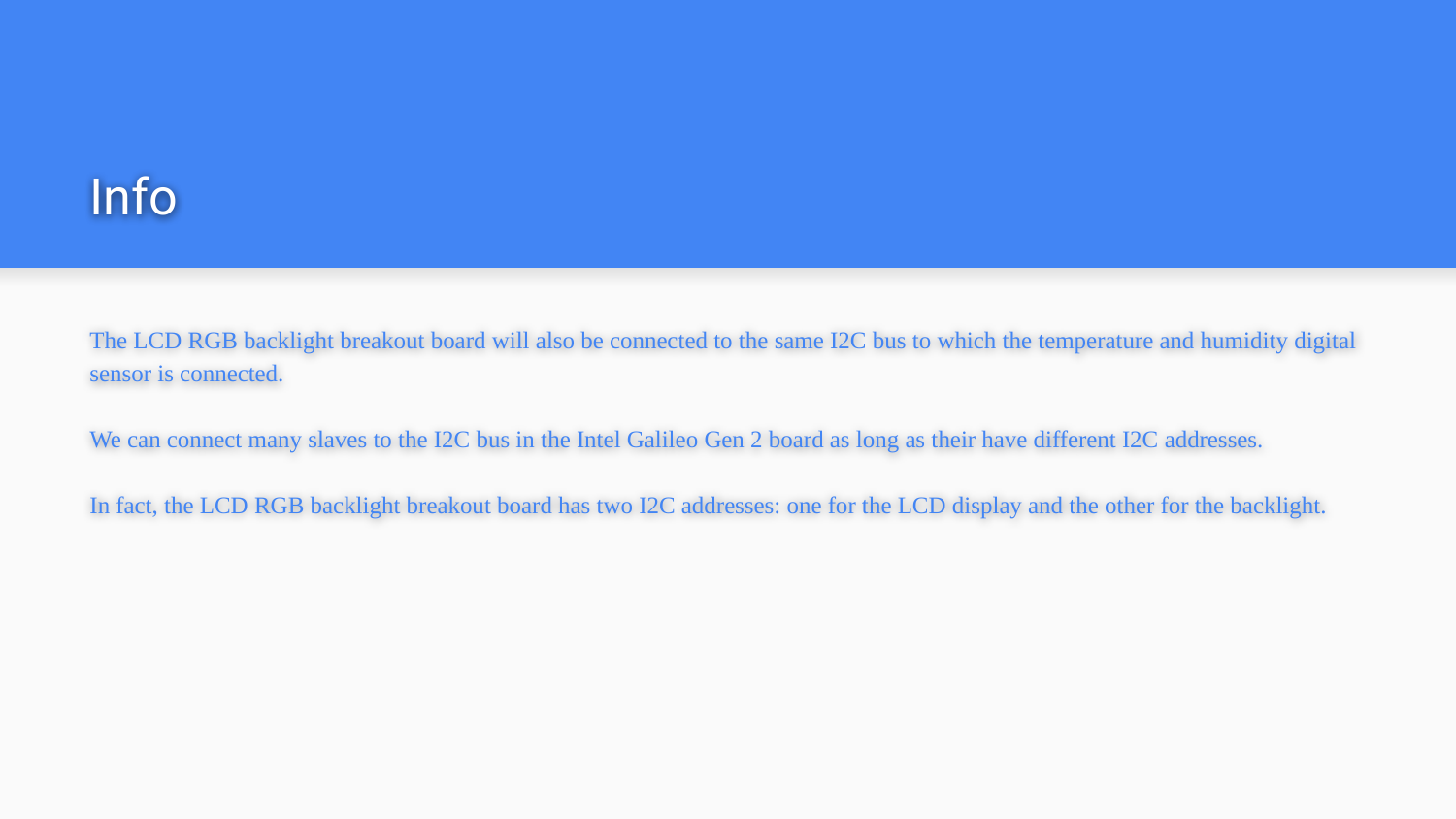

# Info
The LCD RGB backlight breakout board will also be connected to the same I2C bus to which the temperature and humidity digital sensor is connected.
We can connect many slaves to the I2C bus in the Intel Galileo Gen 2 board as long as their have different I2C addresses.
In fact, the LCD RGB backlight breakout board has two I2C addresses: one for the LCD display and the other for the backlight.
7